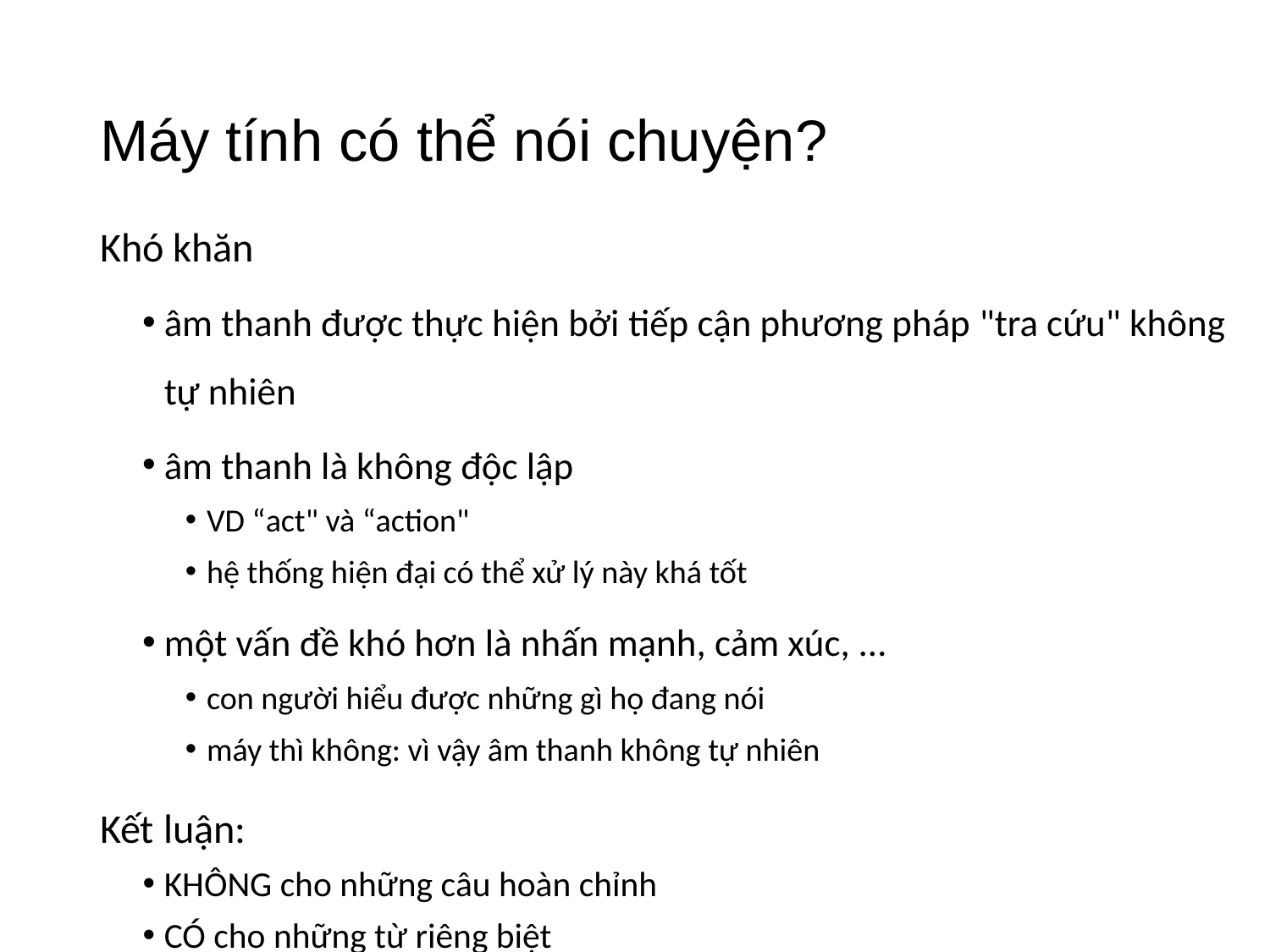

# Máy tính có thể nói chuyện?
Khó khăn
âm thanh được thực hiện bởi tiếp cận phương pháp "tra cứu" không tự nhiên
âm thanh là không độc lập
VD “act" và “action"
hệ thống hiện đại có thể xử lý này khá tốt
một vấn đề khó hơn là nhấn mạnh, cảm xúc, …
con người hiểu được những gì họ đang nói
máy thì không: vì vậy âm thanh không tự nhiên
Kết luận:
KHÔNG cho những câu hoàn chỉnh
CÓ cho những từ riêng biệt
38